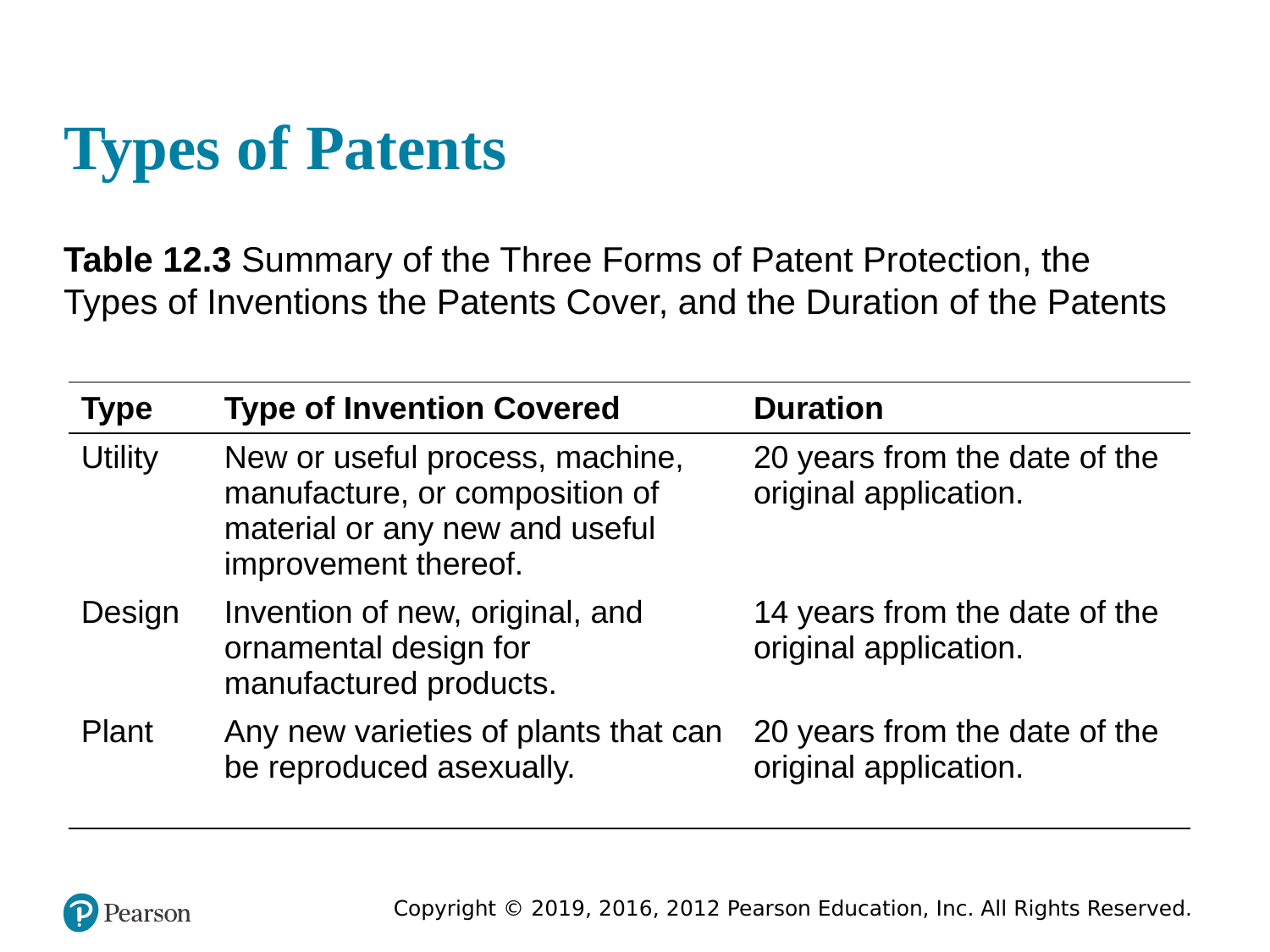

# Types of Patents
Table 12.3 Summary of the Three Forms of Patent Protection, the Types of Inventions the Patents Cover, and the Duration of the Patents
| Type | Type of Invention Covered | Duration |
| --- | --- | --- |
| Utility | New or useful process, machine, manufacture, or composition of material or any new and useful improvement thereof. | 20 years from the date of the original application. |
| Design | Invention of new, original, and ornamental design for manufactured products. | 14 years from the date of the original application. |
| Plant | Any new varieties of plants that can be reproduced asexually. | 20 years from the date of the original application. |